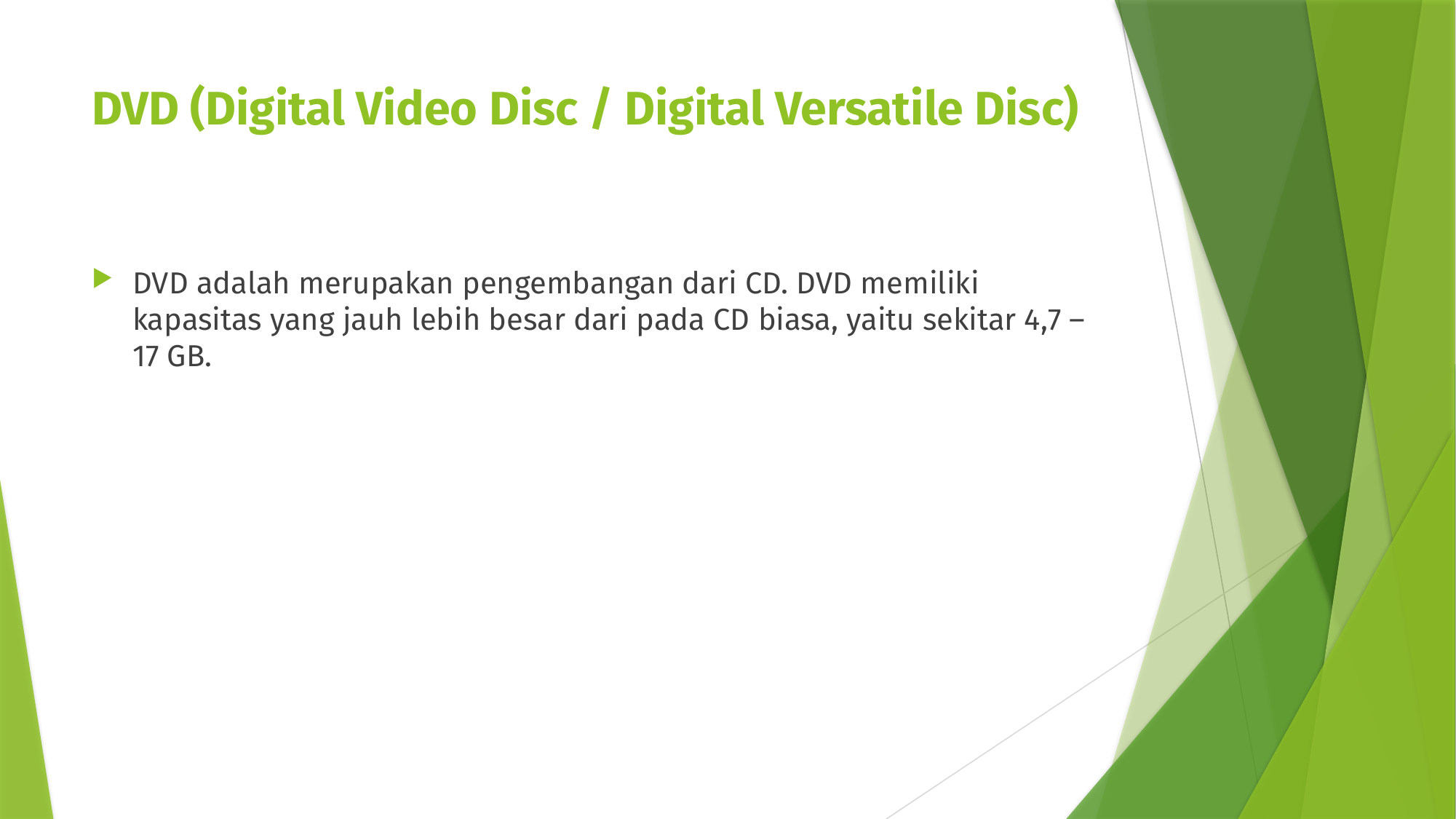

# DVD (Digital Video Disc / Digital Versatile Disc)
DVD adalah merupakan pengembangan dari CD. DVD memiliki kapasitas yang jauh lebih besar dari pada CD biasa, yaitu sekitar 4,7 – 17 GB.